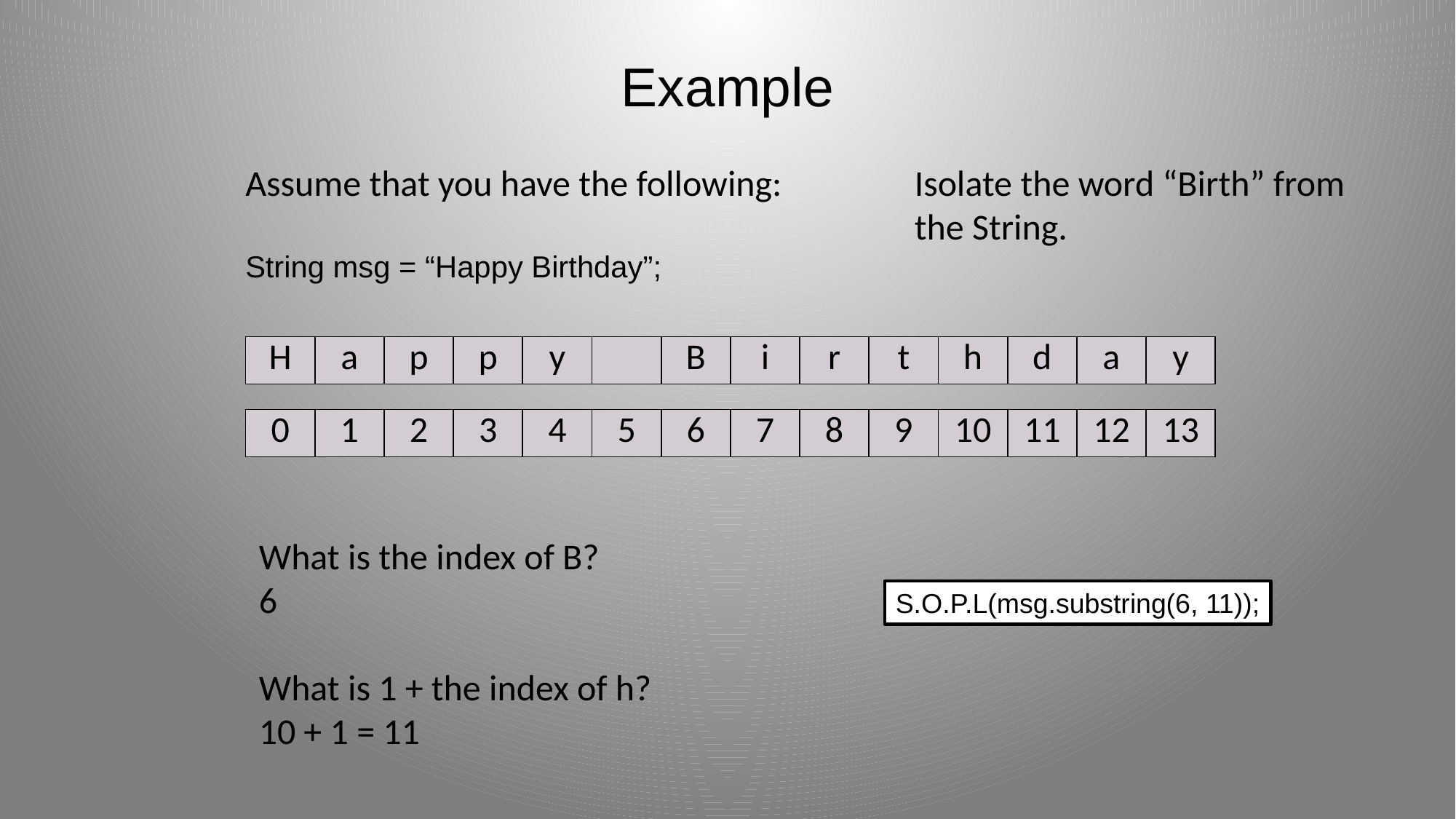

# Example
Assume that you have the following:

String msg = “Happy Birthday”;
Isolate the word “Birth” from
the String.
| H | a | p | p | y |  | B | i | r | t | h | d | a | y |
| --- | --- | --- | --- | --- | --- | --- | --- | --- | --- | --- | --- | --- | --- |
| 0 | 1 | 2 | 3 | 4 | 5 | 6 | 7 | 8 | 9 | 10 | 11 | 12 | 13 |
| --- | --- | --- | --- | --- | --- | --- | --- | --- | --- | --- | --- | --- | --- |
What is the index of B?
6

What is 1 + the index of h?
10 + 1 = 11
S.O.P.L(msg.substring(6, 11));